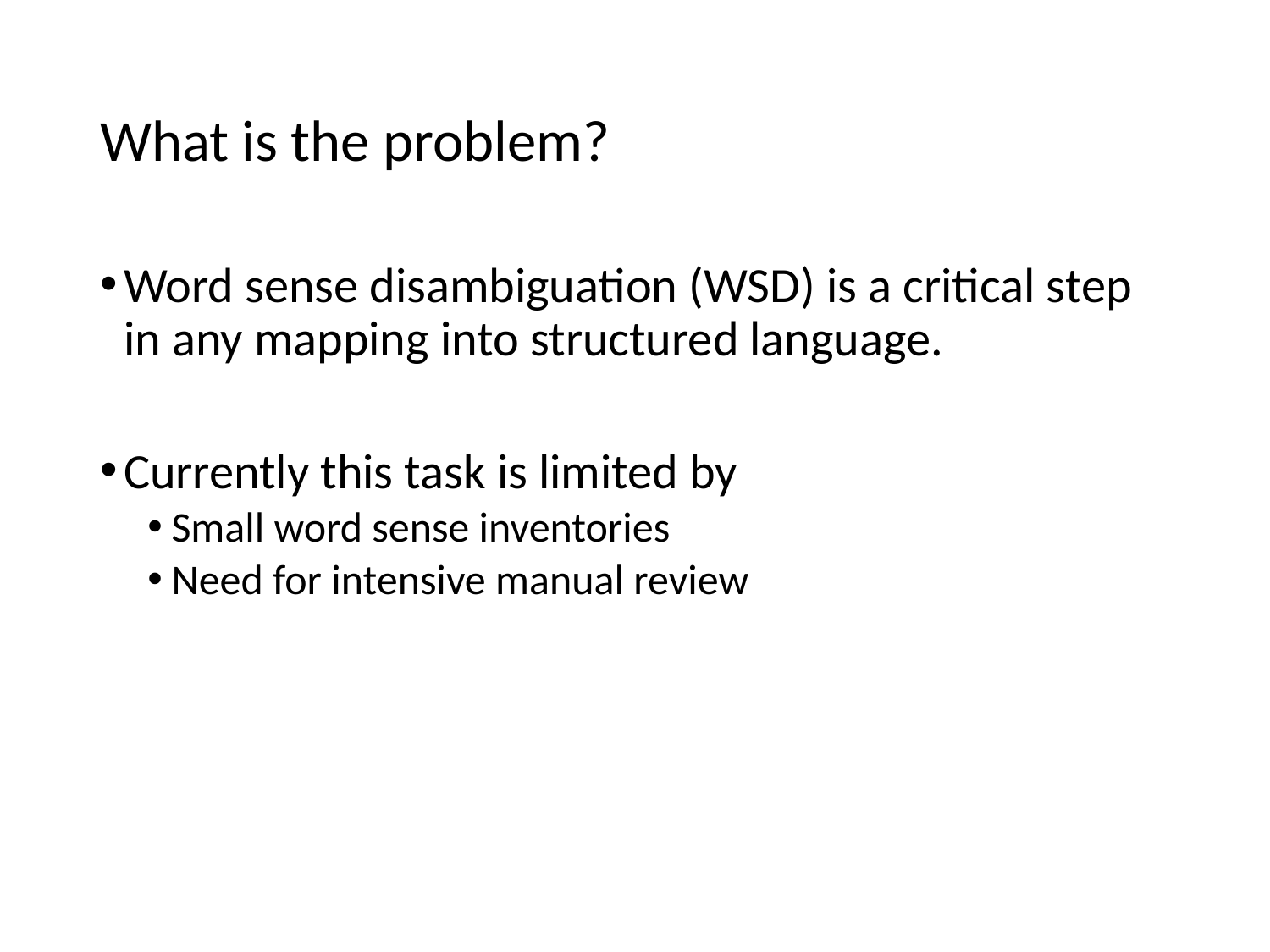

# What is the problem?
Word sense disambiguation (WSD) is a critical step in any mapping into structured language.

Currently this task is limited by
Small word sense inventories
Need for intensive manual review